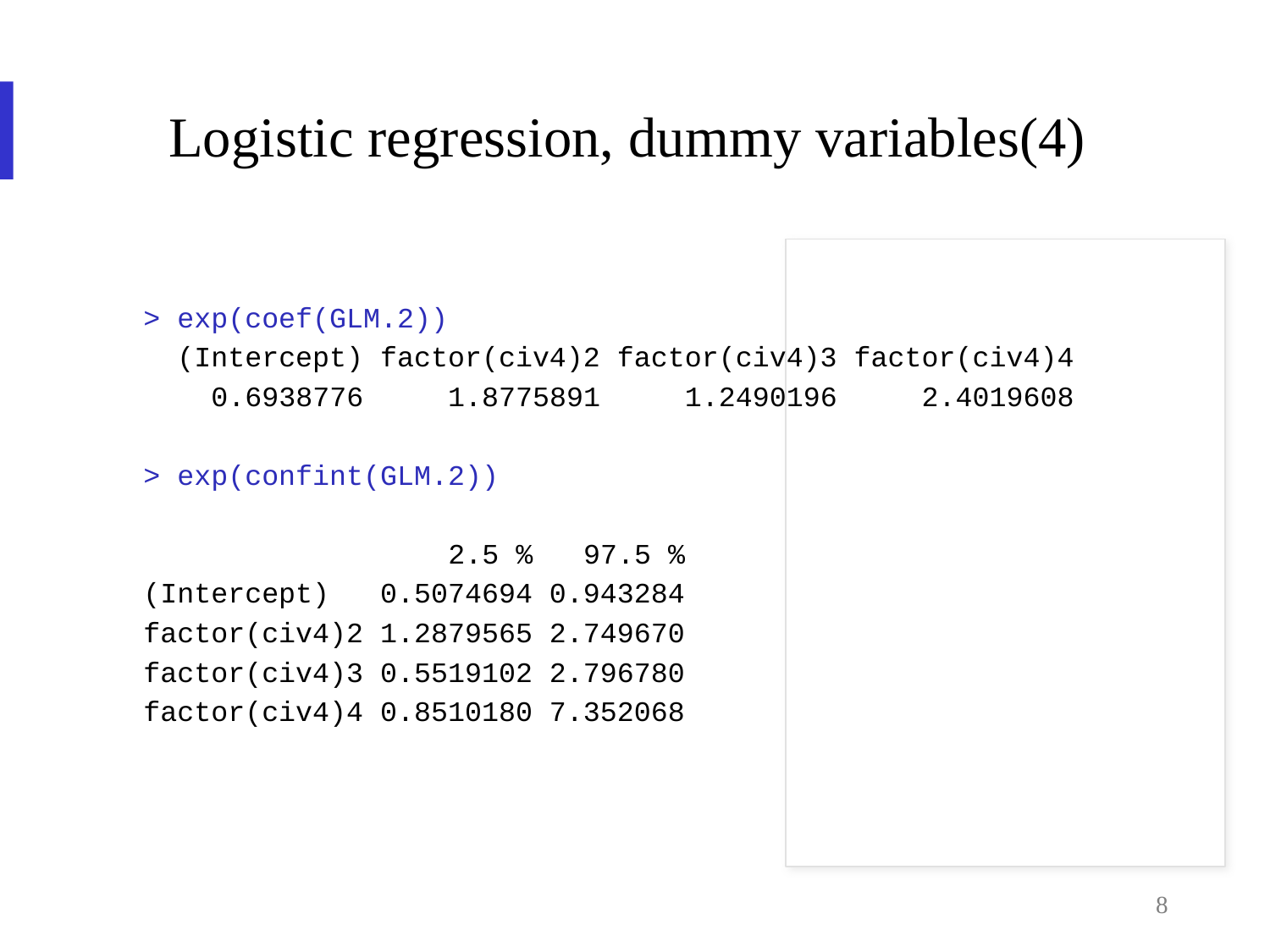

# Logistic regression, dummy variables(4)

> exp(coef(GLM.2))
  (Intercept) factor(civ4)2 factor(civ4)3 factor(civ4)4
    0.6938776     1.8775891     1.2490196     2.4019608

> exp(confint(GLM.2))

                  2.5 %   97.5 %
(Intercept)   0.5074694 0.943284
factor(civ4)2 1.2879565 2.749670
factor(civ4)3 0.5519102 2.796780
factor(civ4)4 0.8510180 7.352068

8